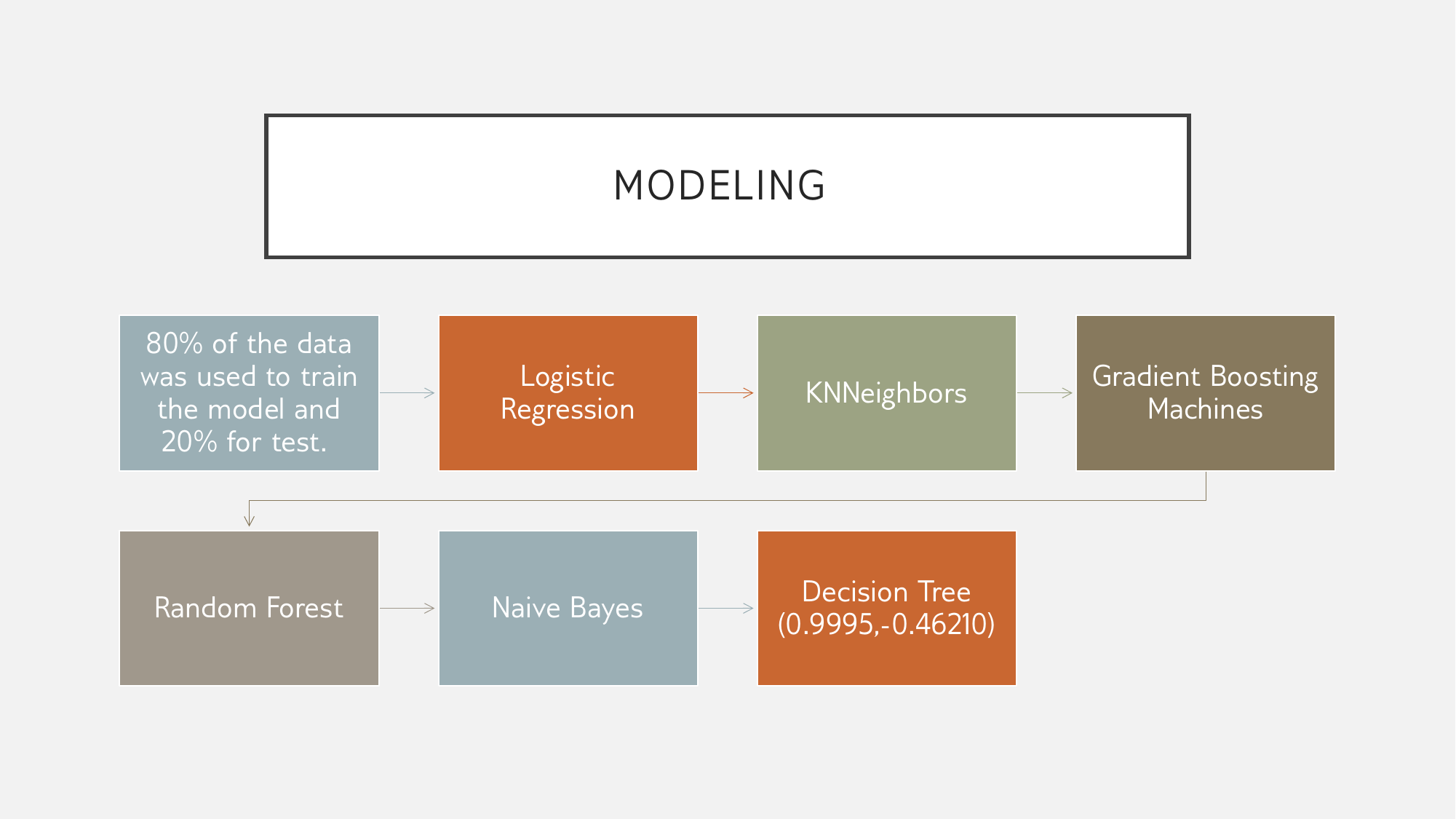

# Modeling

80% of the data was used to train the model and 20% for test.

Logistic Regression

KNNeighbors

Gradient Boosting Machines

Random Forest

Naive Bayes
Decision Tree (0.9995,-0.46210)